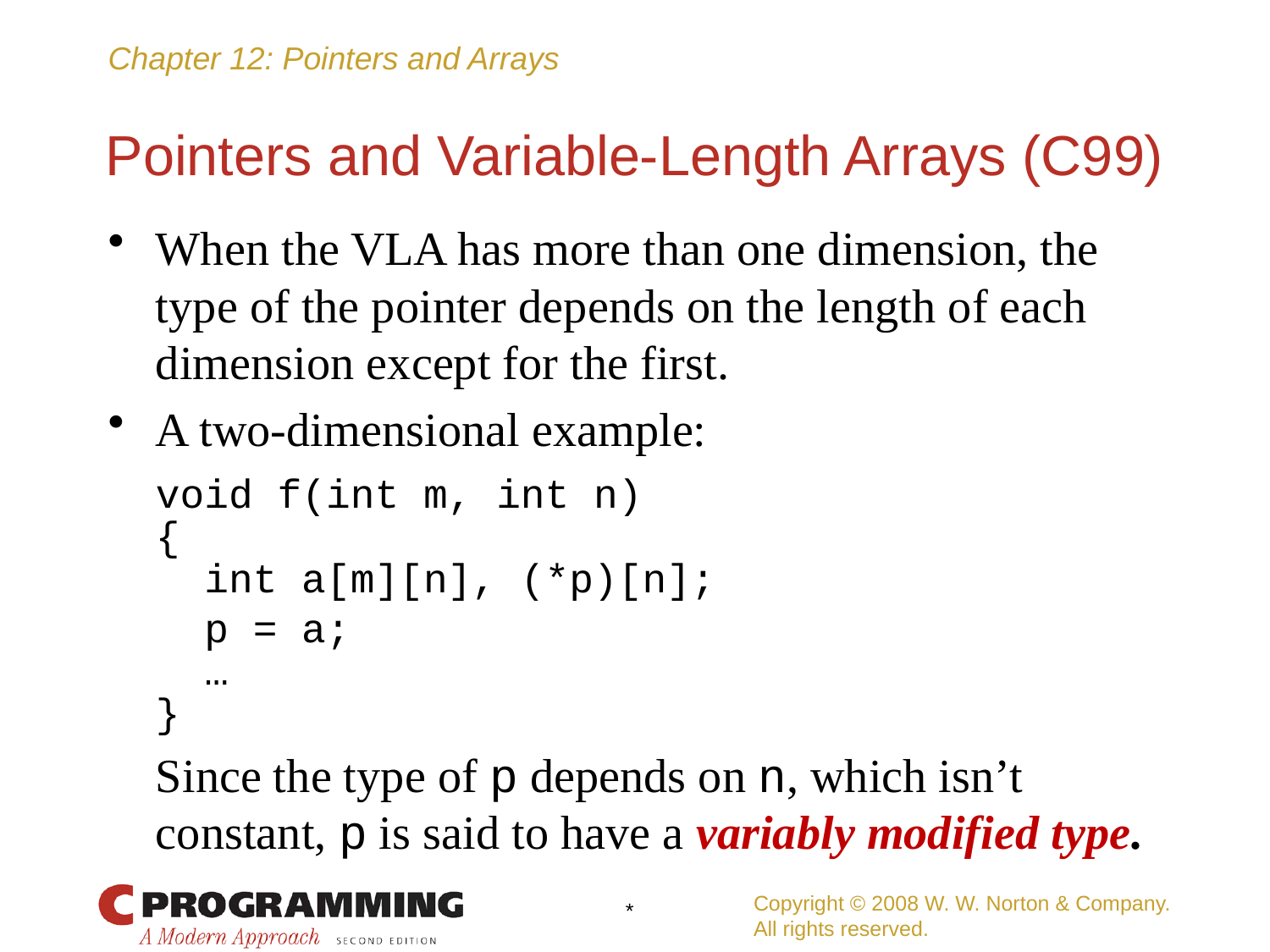

# Pointers and Variable-Length Arrays (C99)
When the VLA has more than one dimension, the type of the pointer depends on the length of each dimension except for the first.
A two-dimensional example:
	void f(int m, int n)
	{
	  int a[m][n], (*p)[n];
	  p = a;
	  …
	}
	Since the type of p depends on n, which isn’t constant, p is said to have a variably modified type.
Copyright © 2008 W. W. Norton & Company.
All rights reserved.
*